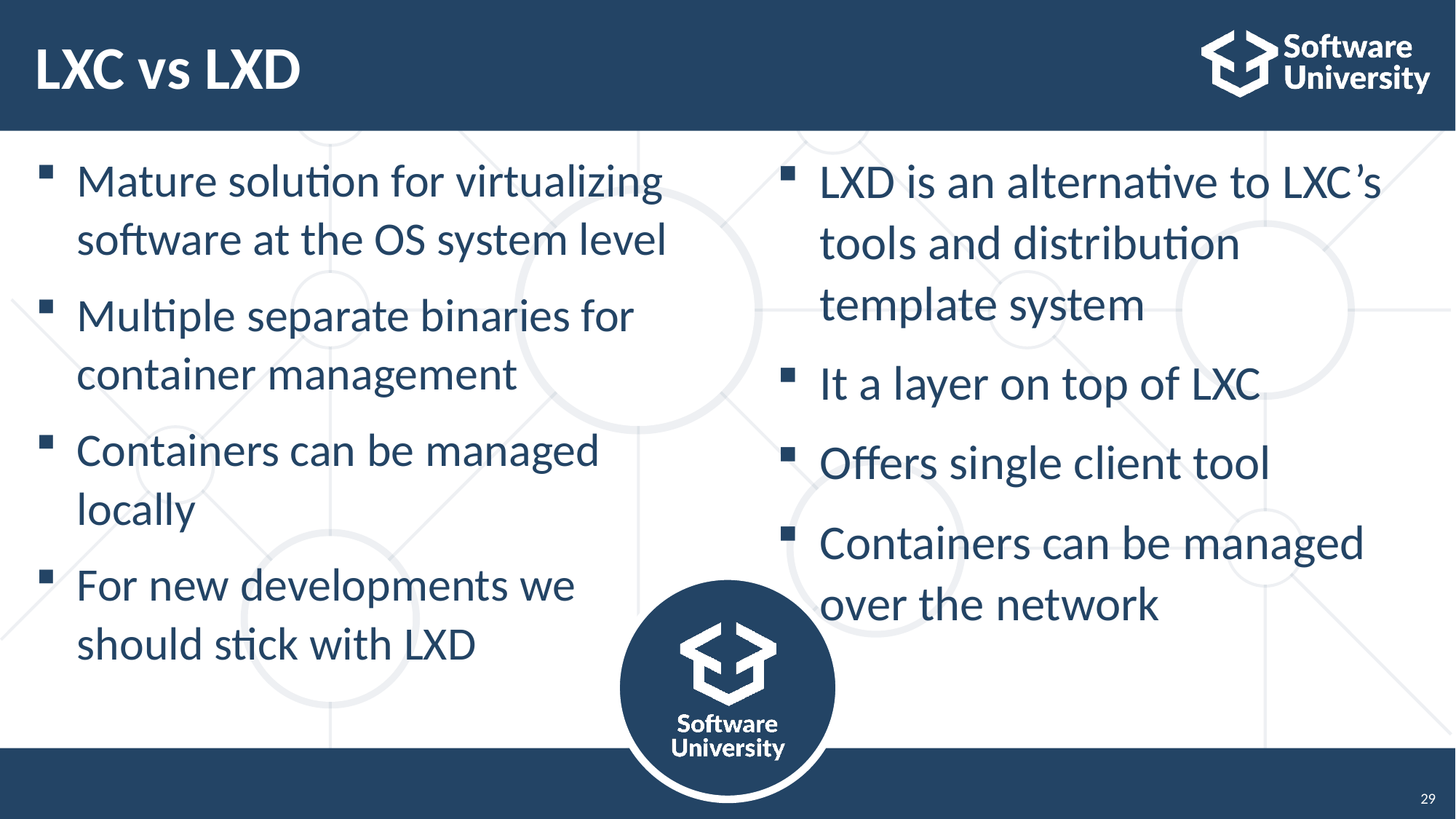

# LXC vs LXD
Mature solution for virtualizing software at the OS system level
Multiple separate binaries for container management
Containers can be managed locally
For new developments we should stick with LXD
LXD is an alternative to LXC’s tools and distribution template system
It a layer on top of LXC
Offers single client tool
Containers can be managed over the network
…
29